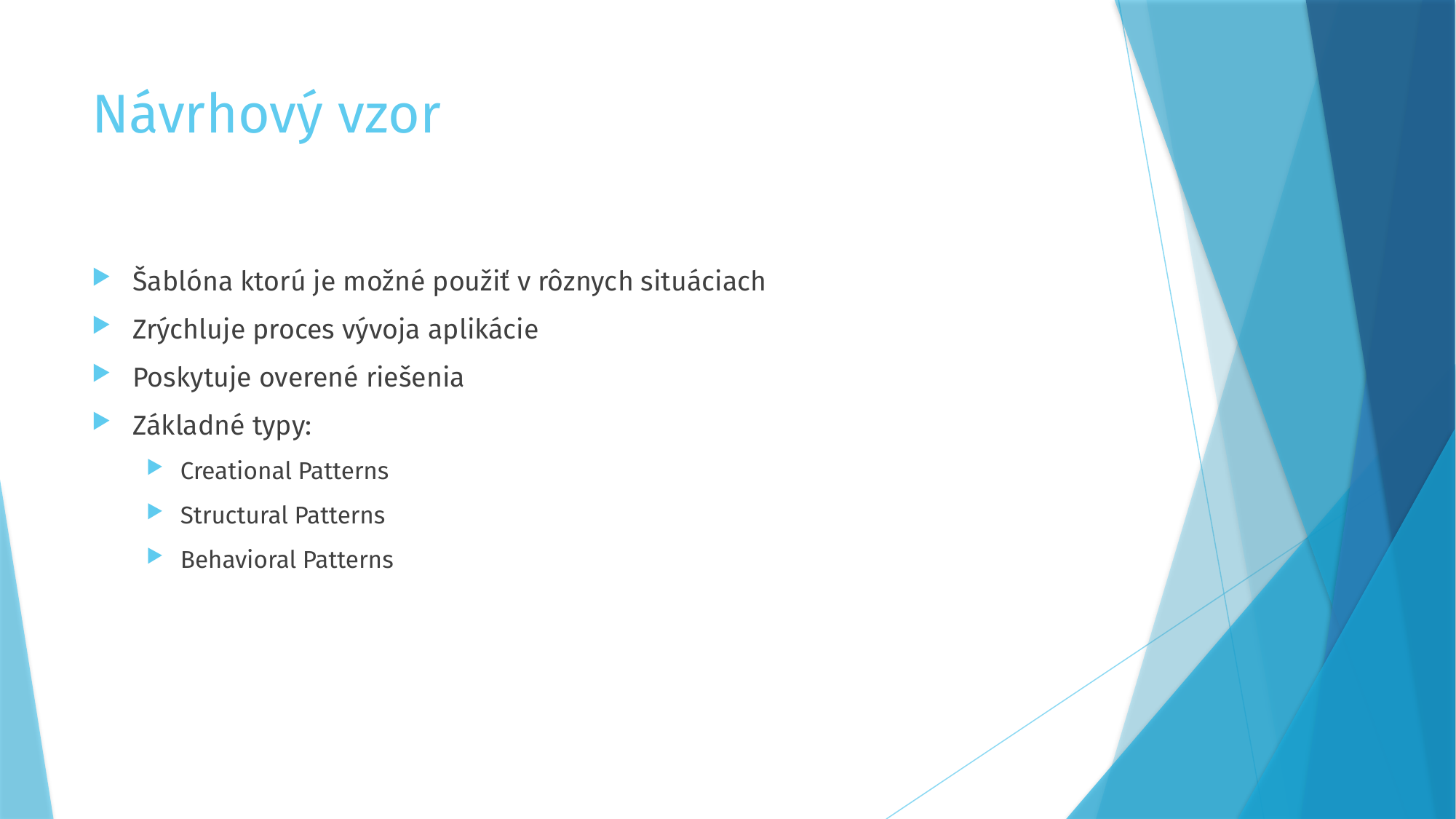

# Návrhový vzor
Šablóna ktorú je možné použiť v rôznych situáciach
Zrýchluje proces vývoja aplikácie
Poskytuje overené riešenia
Základné typy:
Creational Patterns
Structural Patterns
Behavioral Patterns